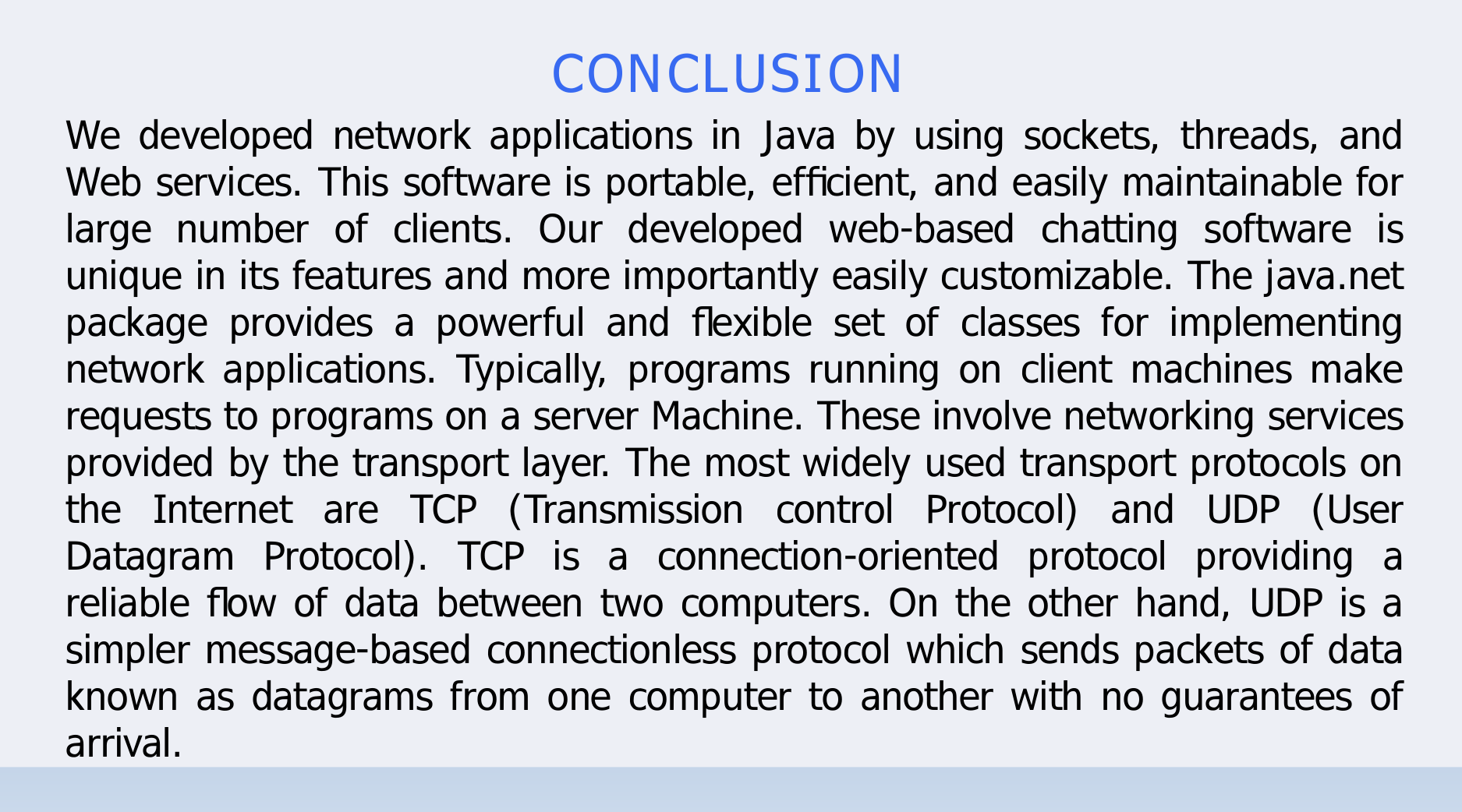

# CONCLUSION
We developed network applications in Java by using sockets, threads, and Web services. This software is portable, efficient, and easily maintainable for large number of clients. Our developed web-based chatting software is unique in its features and more importantly easily customizable. The java.net package provides a powerful and flexible set of classes for implementing network applications. Typically, programs running on client machines make requests to programs on a server Machine. These involve networking services provided by the transport layer. The most widely used transport protocols on the Internet are TCP (Transmission control Protocol) and UDP (User Datagram Protocol). TCP is a connection-oriented protocol providing a reliable flow of data between two computers. On the other hand, UDP is a simpler message-based connectionless protocol which sends packets of data known as datagrams from one computer to another with no guarantees of arrival.